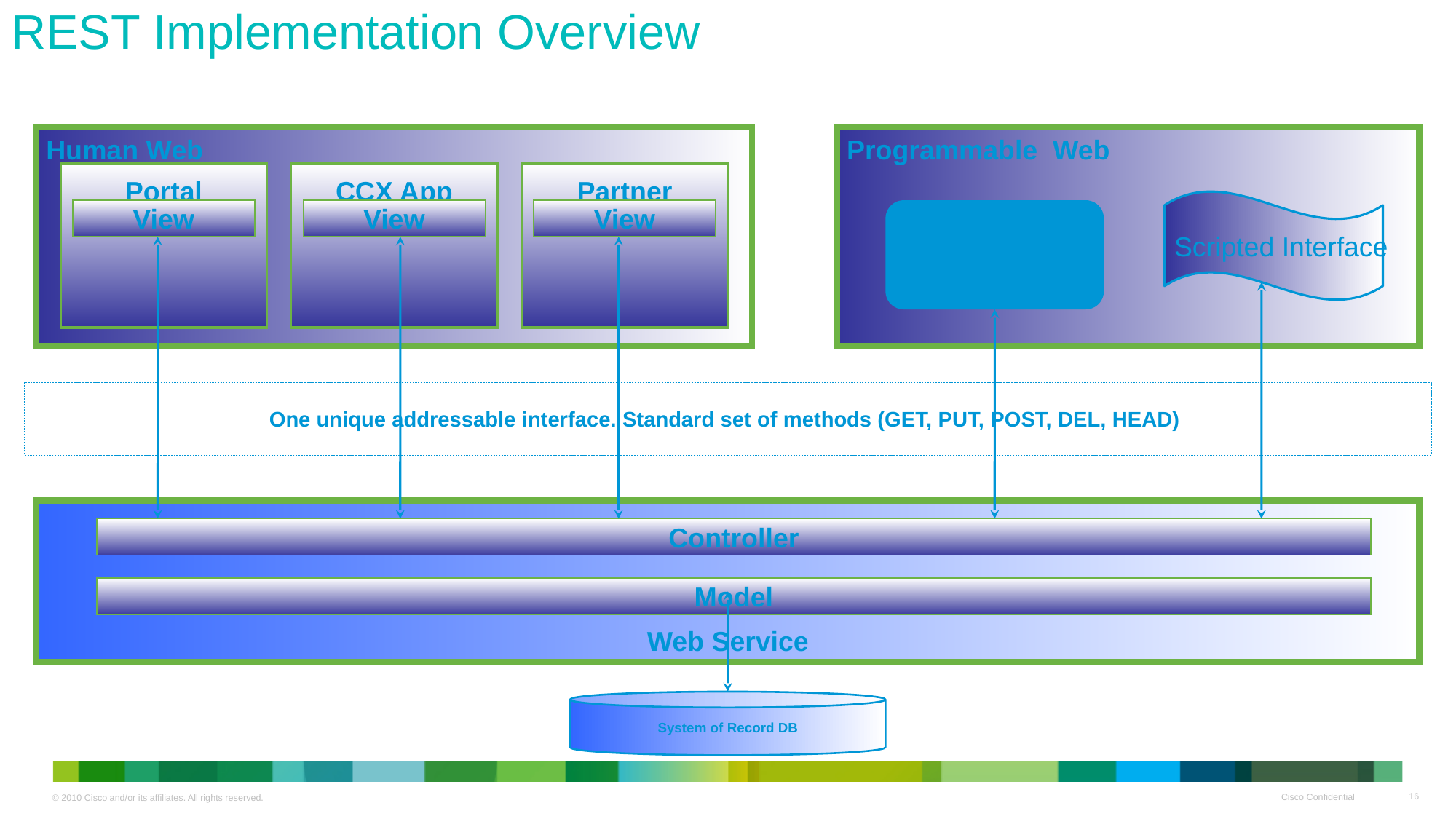

REST Implementation Overview
Controller
Model
Human Web
Programmable  Web
View
View
View
Portal
CCX App
Partner
Cisco Device
Scripted Interface

One unique addressable interface. Standard set of methods (GET, PUT, POST, DEL, HEAD)
Web Service

System of Record DB